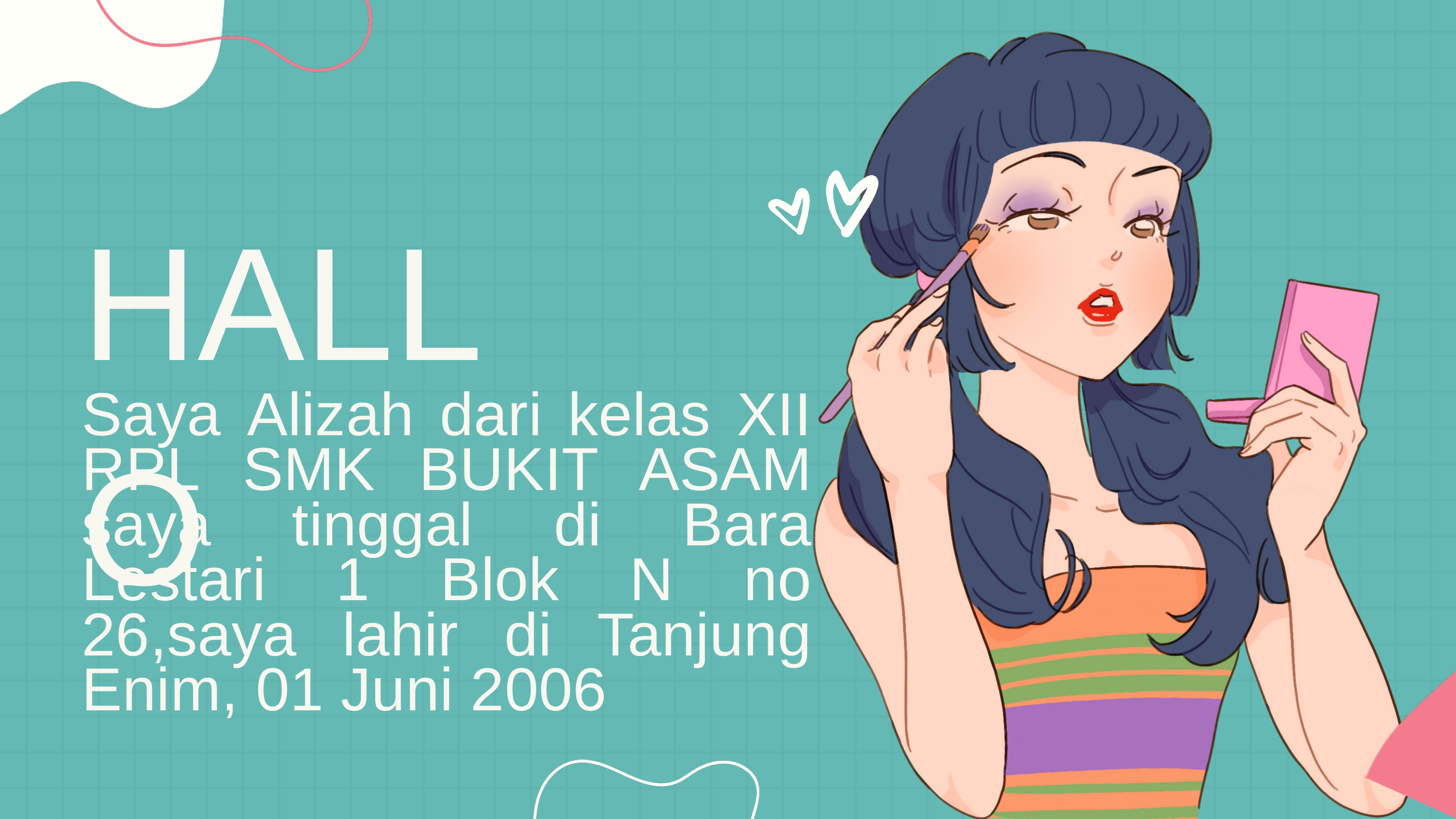

HALLO

Saya Alizah dari kelas XII RPL SMK BUKIT ASAM saya tinggal di Bara Lestari 1 Blok N no 26,saya lahir di Tanjung Enim, 01 Juni 2006